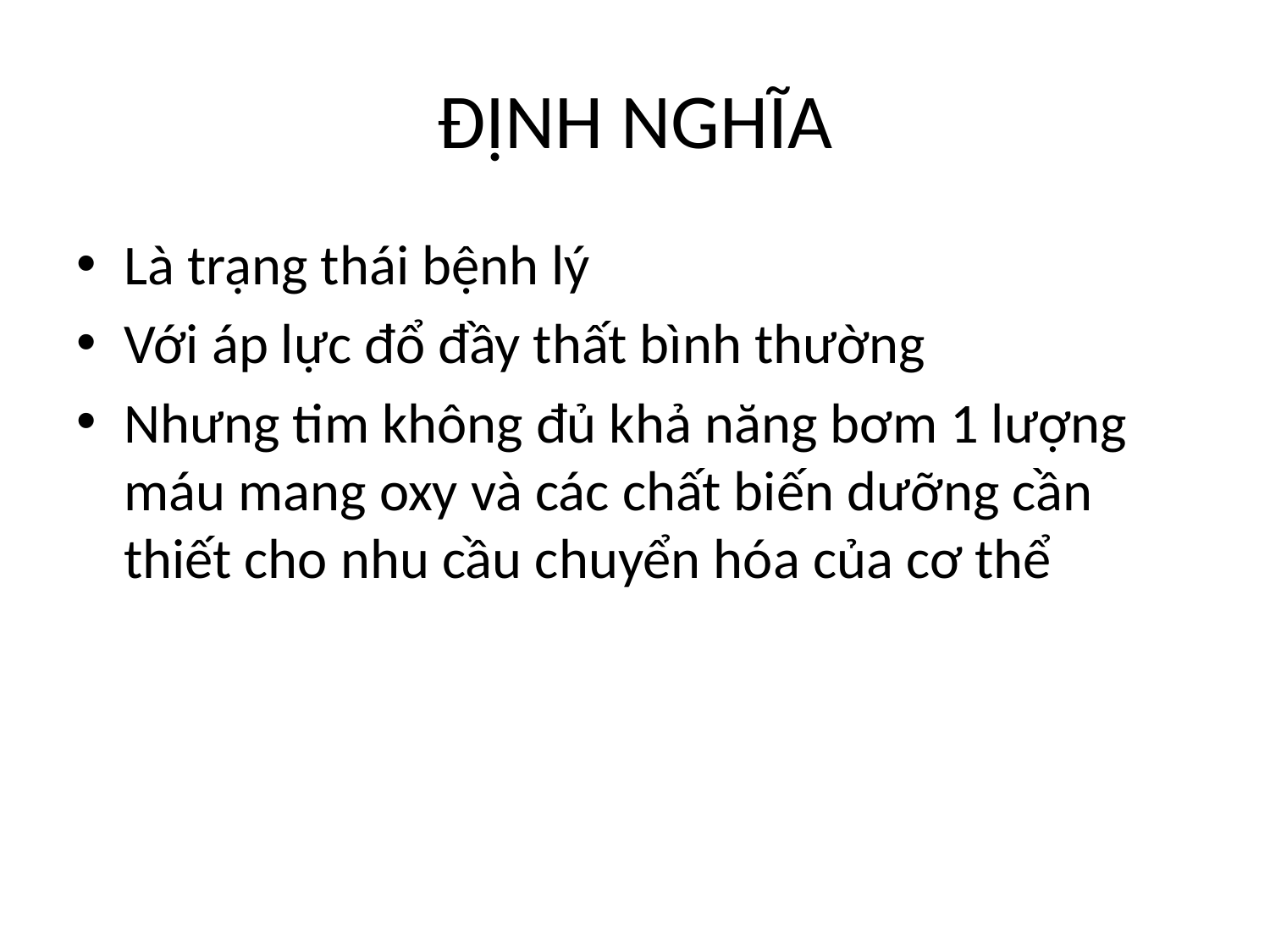

# ĐỊNH NGHĨA
Là trạng thái bệnh lý
Với áp lực đổ đầy thất bình thường
Nhưng tim không đủ khả năng bơm 1 lượng máu mang oxy và các chất biến dưỡng cần thiết cho nhu cầu chuyển hóa của cơ thể